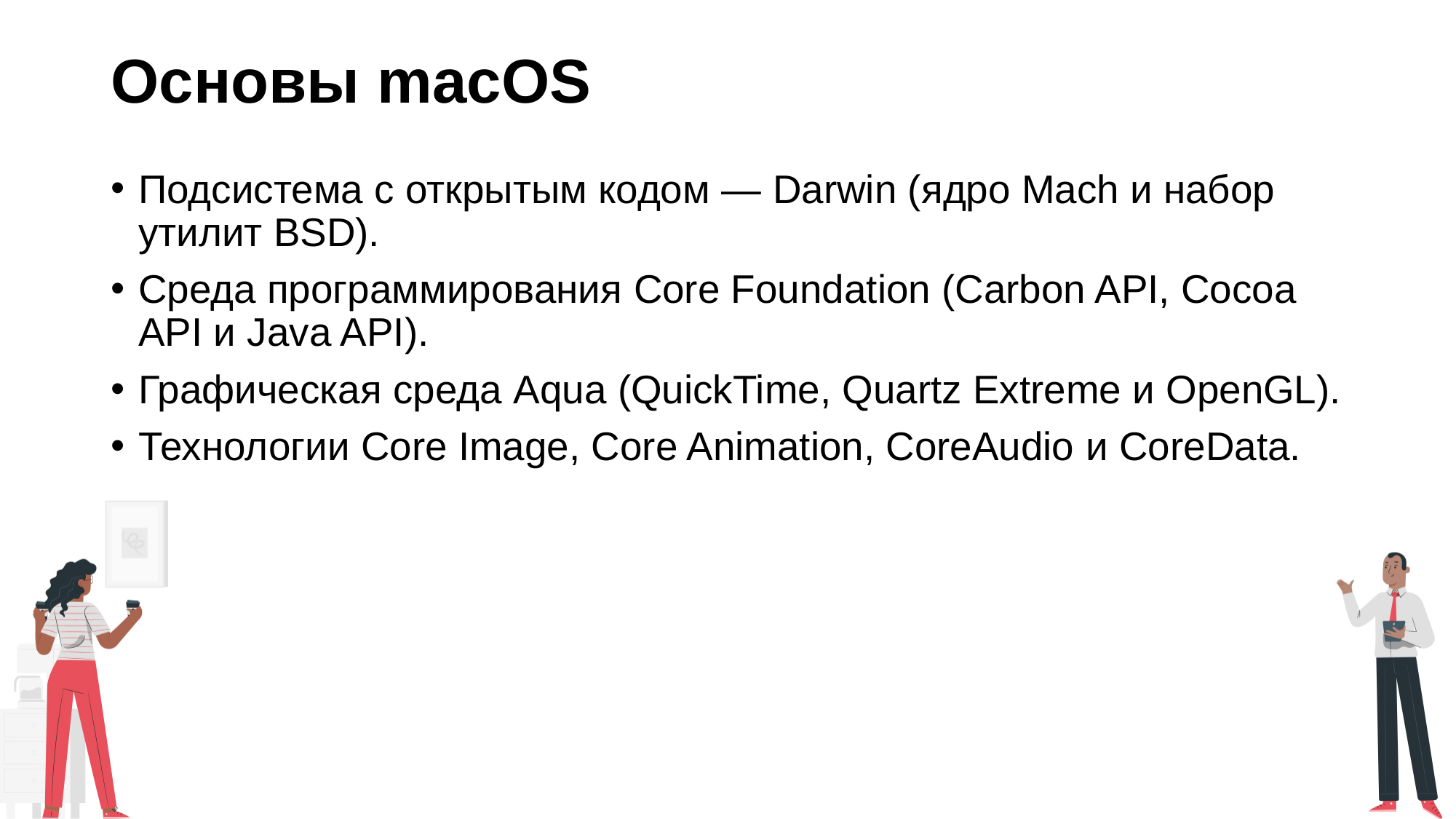

# Основы macOS
Подсистема с открытым кодом — Darwin (ядро Mach и набор утилит BSD).
Среда программирования Core Foundation (Carbon API, Cocoa API и Java API).
Графическая среда Aqua (QuickTime, Quartz Extreme и OpenGL).
Технологии Core Image, Core Animation, CoreAudio и CoreData.